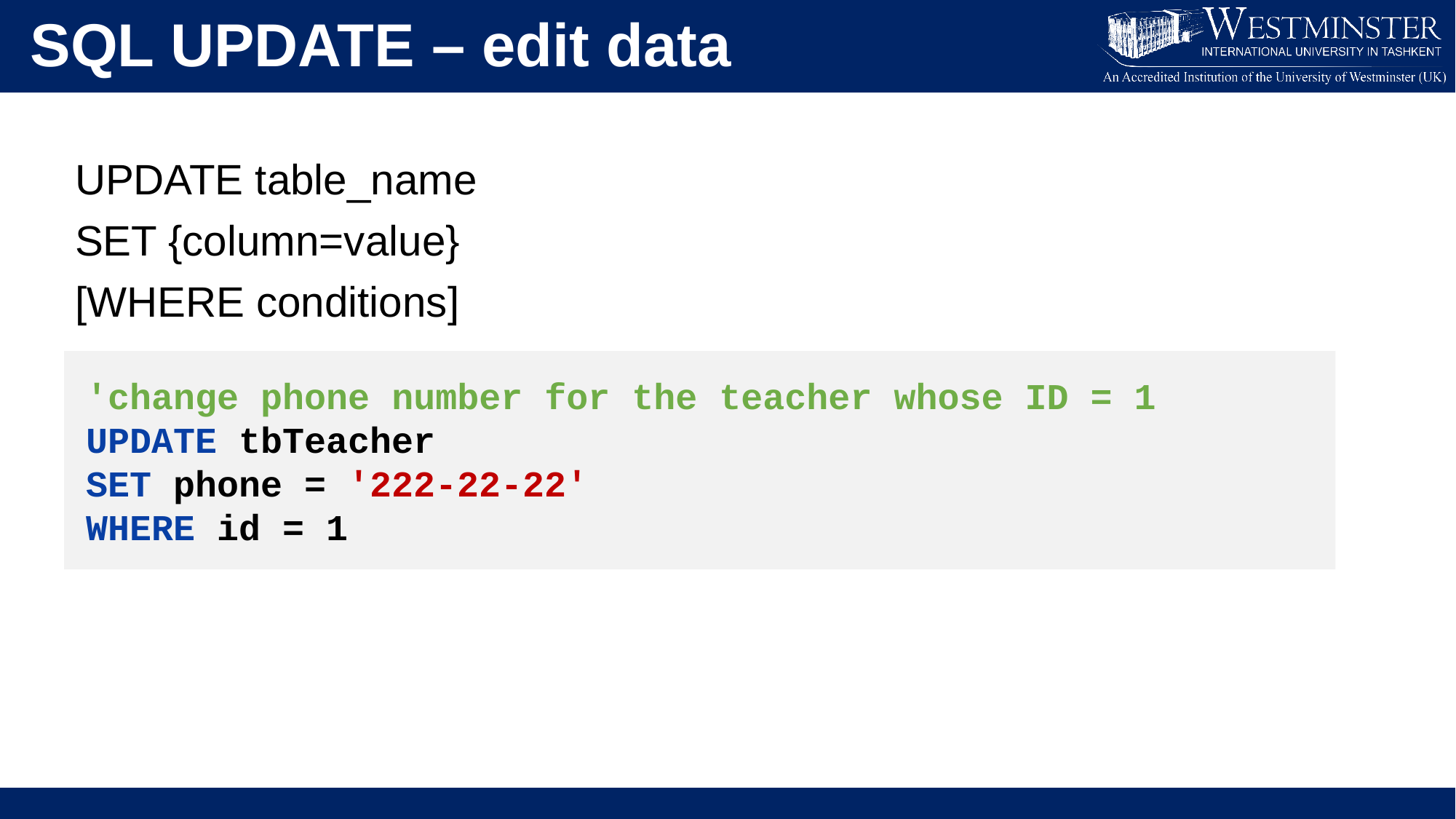

SQL UPDATE – edit data
UPDATE table_name
SET {column=value}
[WHERE conditions]

'change phone number for the teacher whose ID = 1
UPDATE tbTeacher
SET phone = '222-22-22'
WHERE id = 1